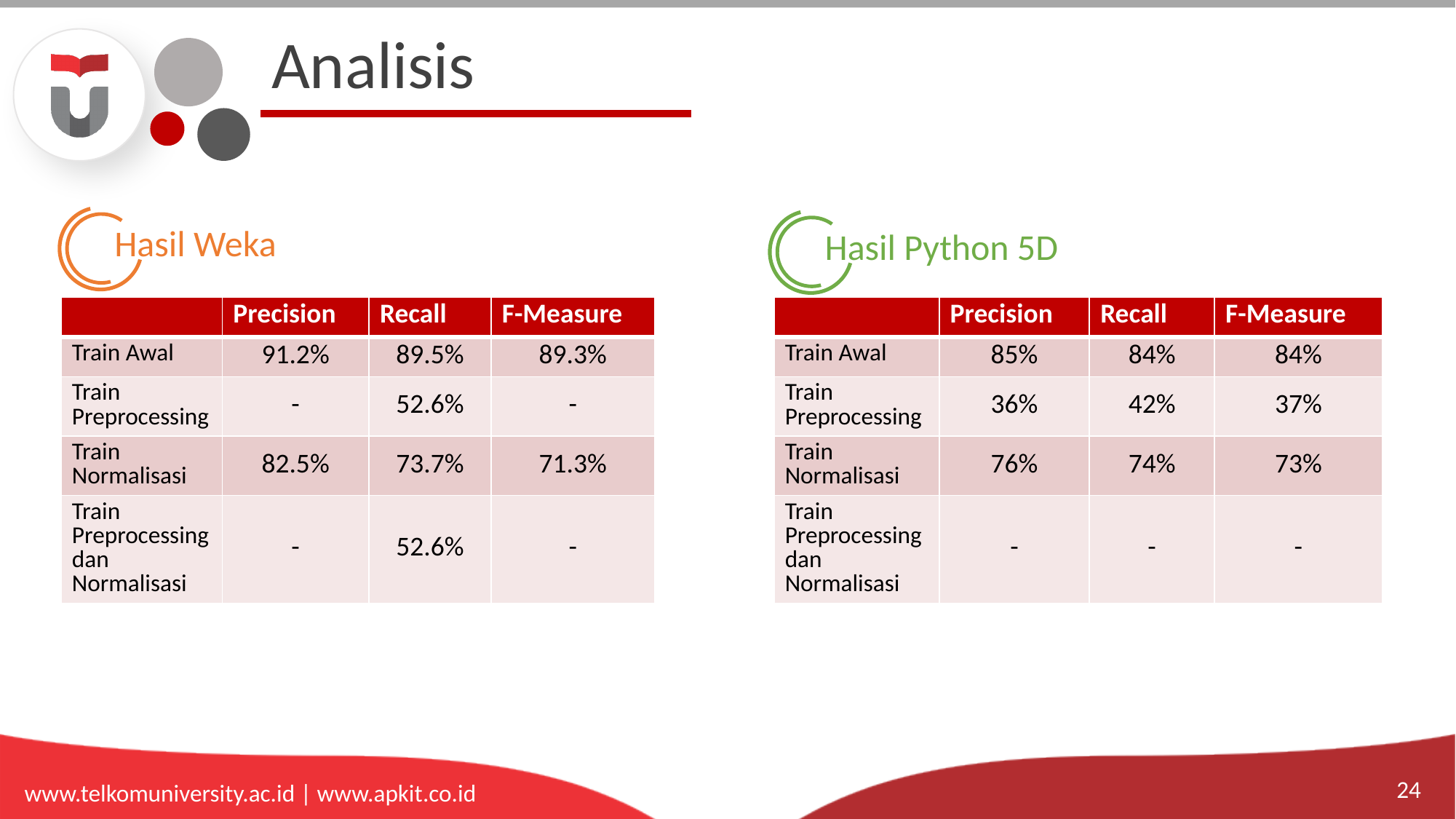

# Analisis

Hasil Weka
Hasil Python 5D
|  | Precision | Recall | F-Measure |
| --- | --- | --- | --- |
| Train Awal | 91.2% | 89.5% | 89.3% |
| Train Preprocessing | - | 52.6% | - |
| Train Normalisasi | 82.5% | 73.7% | 71.3% |
| Train Preprocessing dan Normalisasi | - | 52.6% | - |
|  | Precision | Recall | F-Measure |
| --- | --- | --- | --- |
| Train Awal | 85% | 84% | 84% |
| Train Preprocessing | 36% | 42% | 37% |
| Train Normalisasi | 76% | 74% | 73% |
| Train Preprocessing dan Normalisasi | - | - | - |
www.telkomuniversity.ac.id | www.apkit.co.id
24